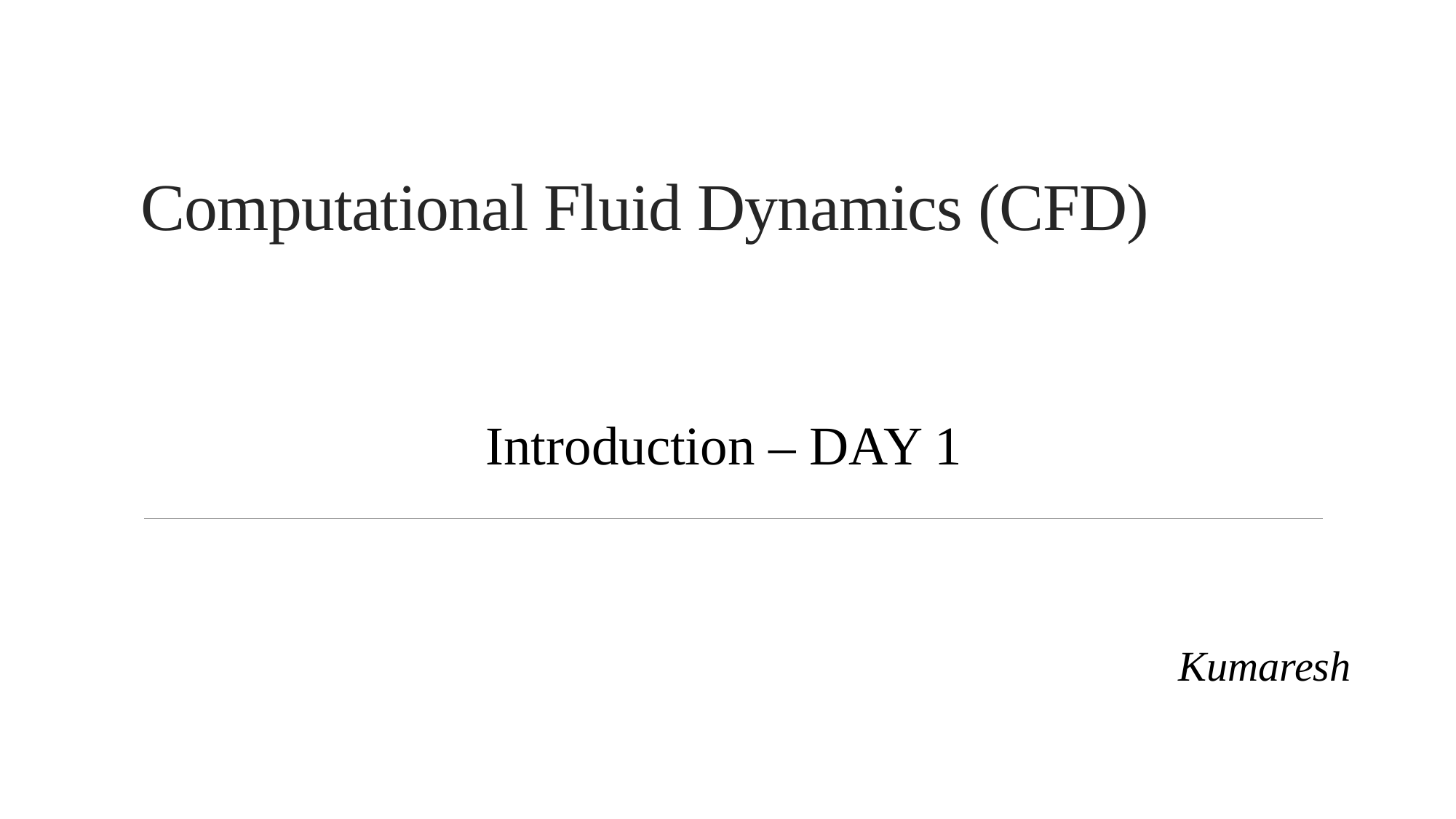

# Computational Fluid Dynamics (CFD)
Introduction – DAY 1
Kumaresh